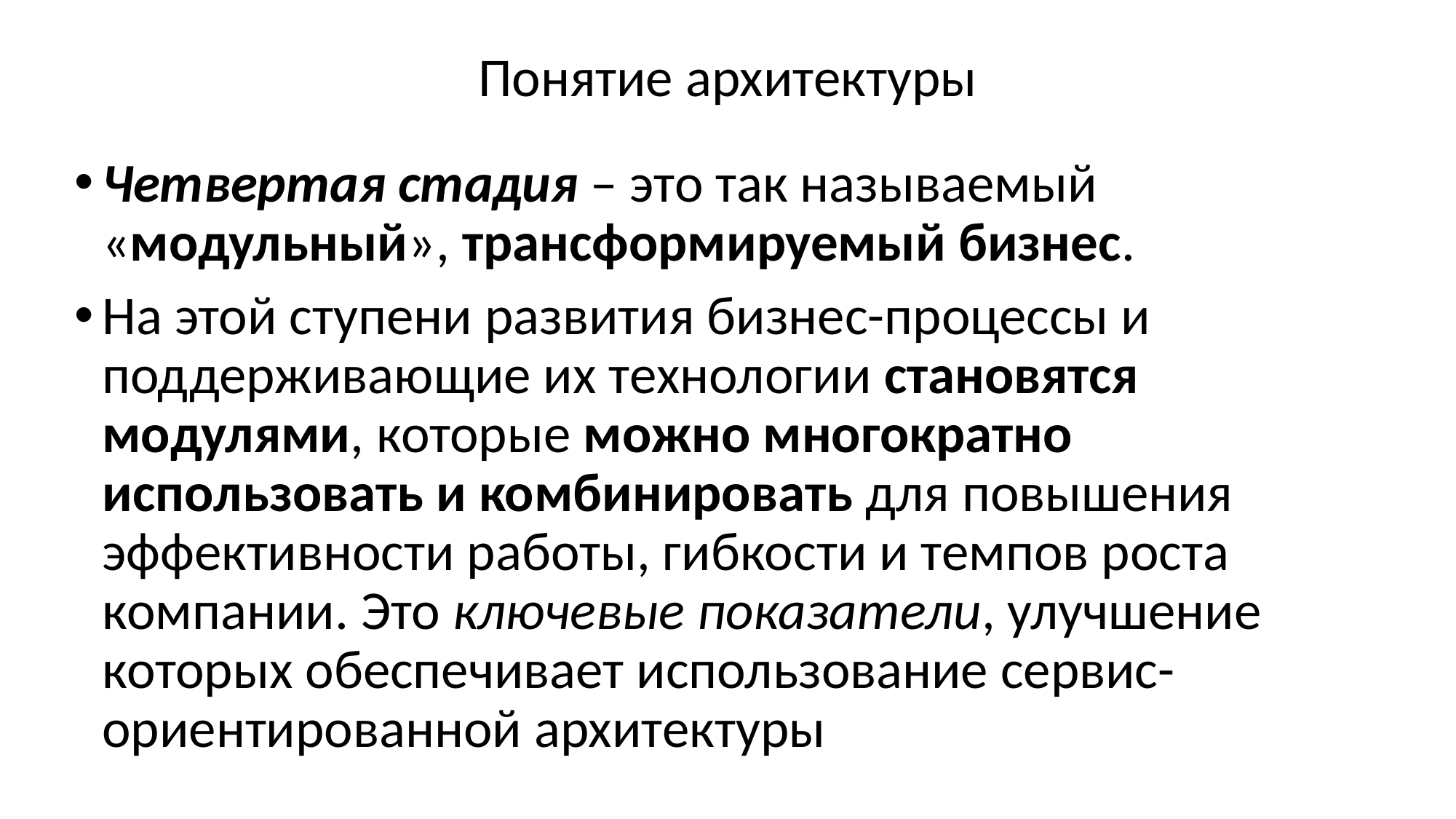

# Понятие архитектуры
Четвертая стадия – это так называемый «модульный», трансформируемый бизнес.
На этой ступени развития бизнес-процессы и поддерживающие их технологии становятся модулями, которые можно многократно использовать и комбинировать для повышения эффективности работы, гибкости и темпов роста компании. Это ключевые показатели, улучшение которых обеспечивает использование сервис-ориентированной архитектуры